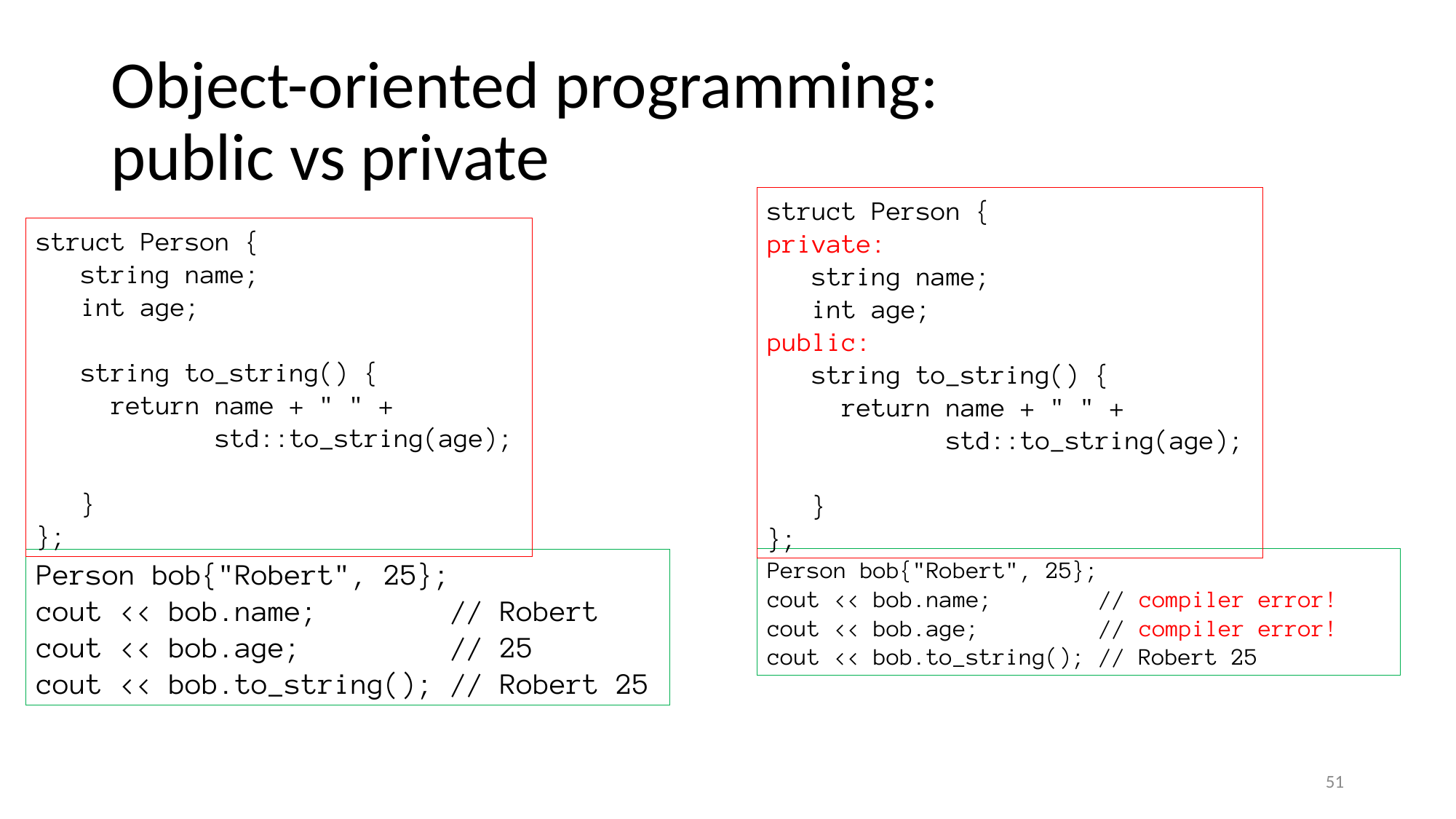

# Object-oriented programming: public vs private
struct Person {
private:
   string name;
   int age;
public:
   string to_string() {
     return name + " " +
            std::to_string(age);
   }
};
struct Person {
   string name;
   int age;

   string to_string() {
     return name + " " +
            std::to_string(age);
   }
};
Person bob{"Robert", 25};
cout << bob.name;        // compiler error!
cout << bob.age;         // compiler error!
cout << bob.to_string(); // Robert 25
Person bob{"Robert", 25};
cout << bob.name;        // Robert
cout << bob.age;         // 25
cout << bob.to_string(); // Robert 25
51